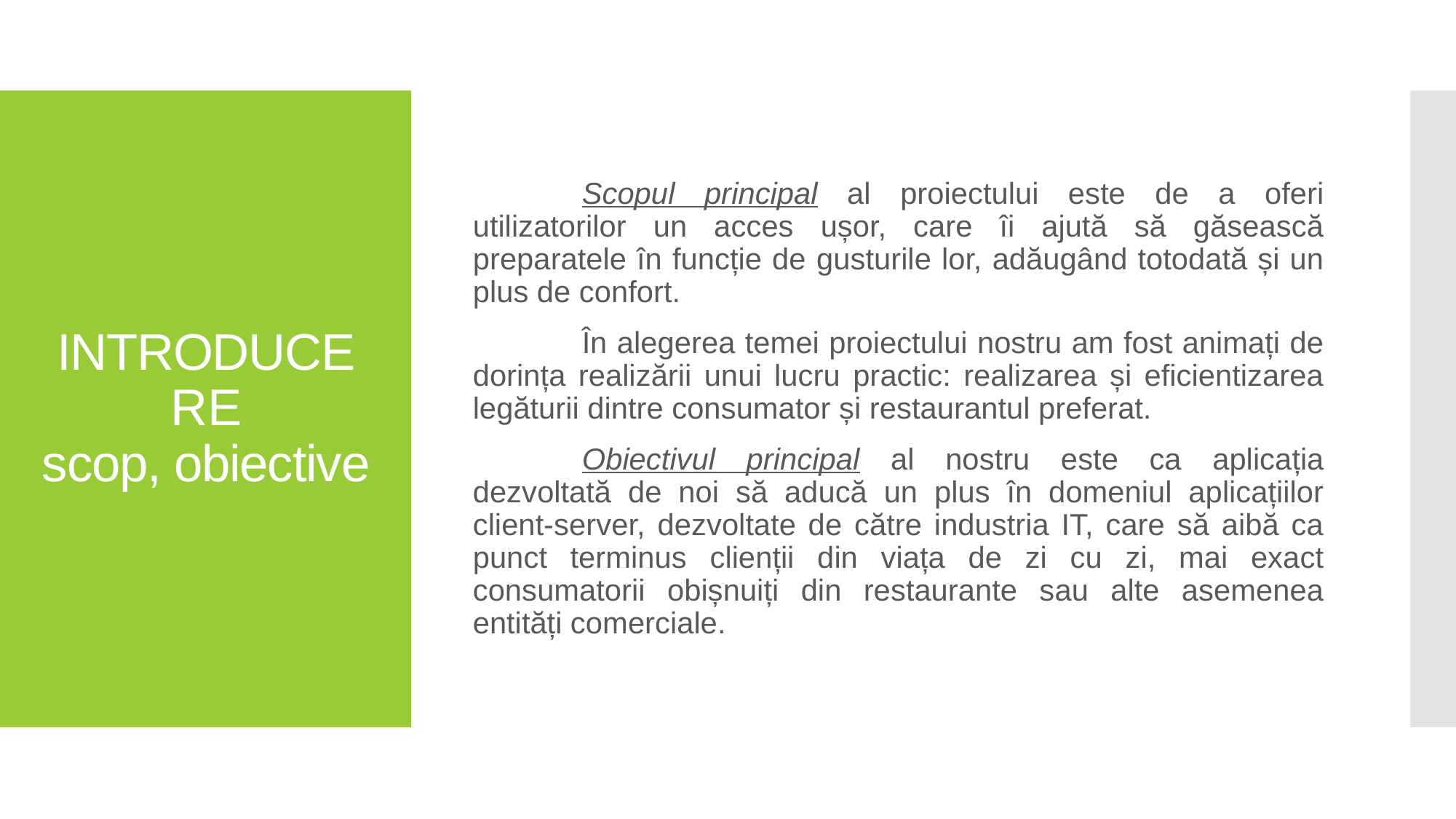

Scopul principal al proiectului este de a oferi utilizatorilor un acces ușor, care îi ajută să găsească preparatele în funcție de gusturile lor, adăugând totodată și un plus de confort.
	În alegerea temei proiectului nostru am fost animați de dorința realizării unui lucru practic: realizarea și eficientizarea legăturii dintre consumator și restaurantul preferat.
	Obiectivul principal al nostru este ca aplicația dezvoltată de noi să aducă un plus în domeniul aplicațiilor client-server, dezvoltate de către industria IT, care să aibă ca punct terminus clienții din viața de zi cu zi, mai exact consumatorii obișnuiți din restaurante sau alte asemenea entități comerciale.
# INTRODUCERE scop, obiective